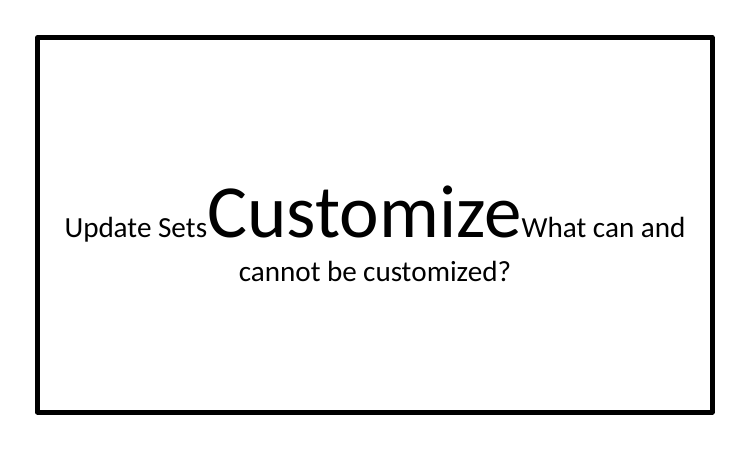

Update SetsCustomizeWhat can and cannot be customized?